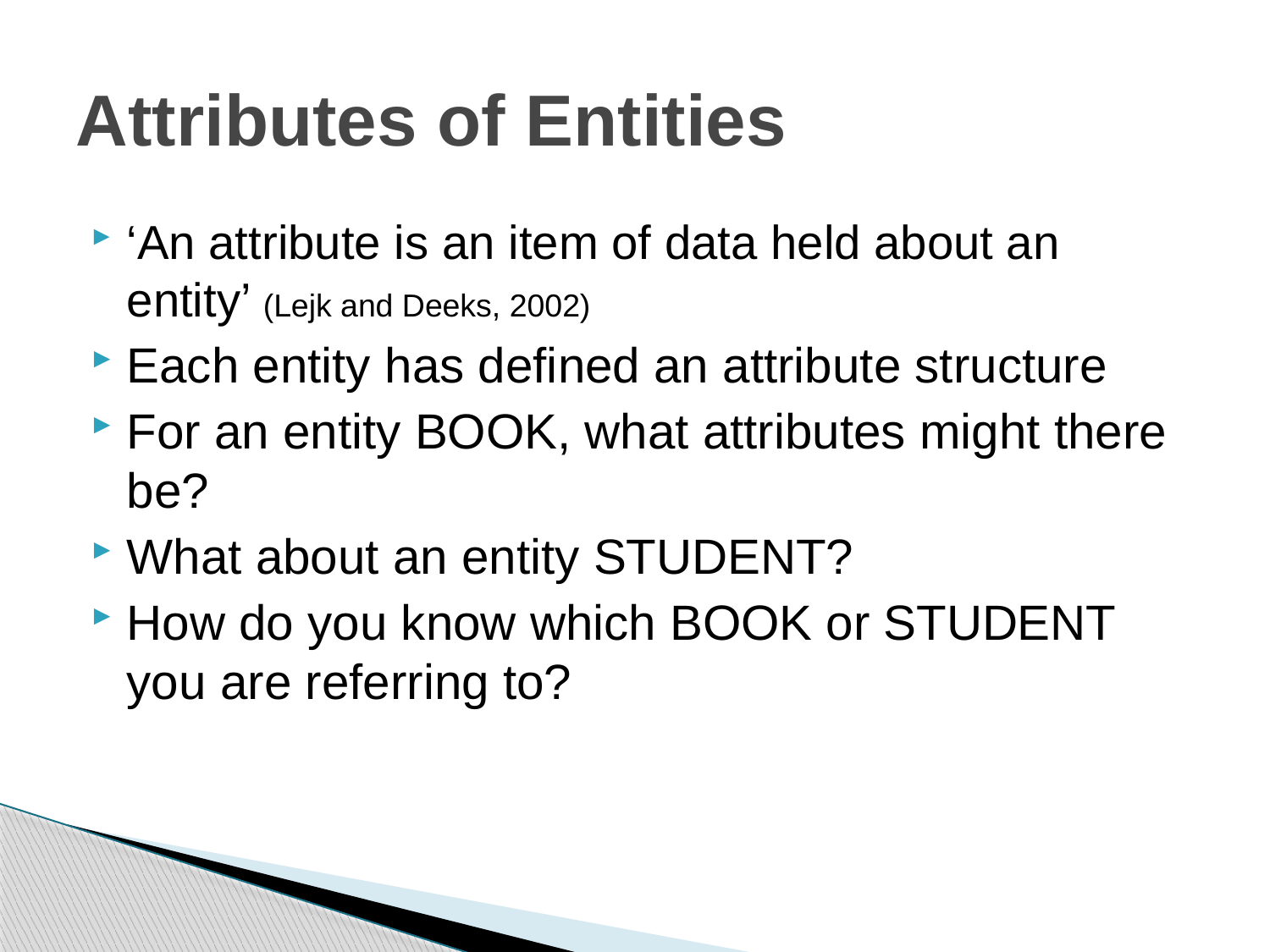

# Attributes of Entities
‘An attribute is an item of data held about an entity’ (Lejk and Deeks, 2002)
Each entity has defined an attribute structure
For an entity BOOK, what attributes might there be?
What about an entity STUDENT?
How do you know which BOOK or STUDENT you are referring to?